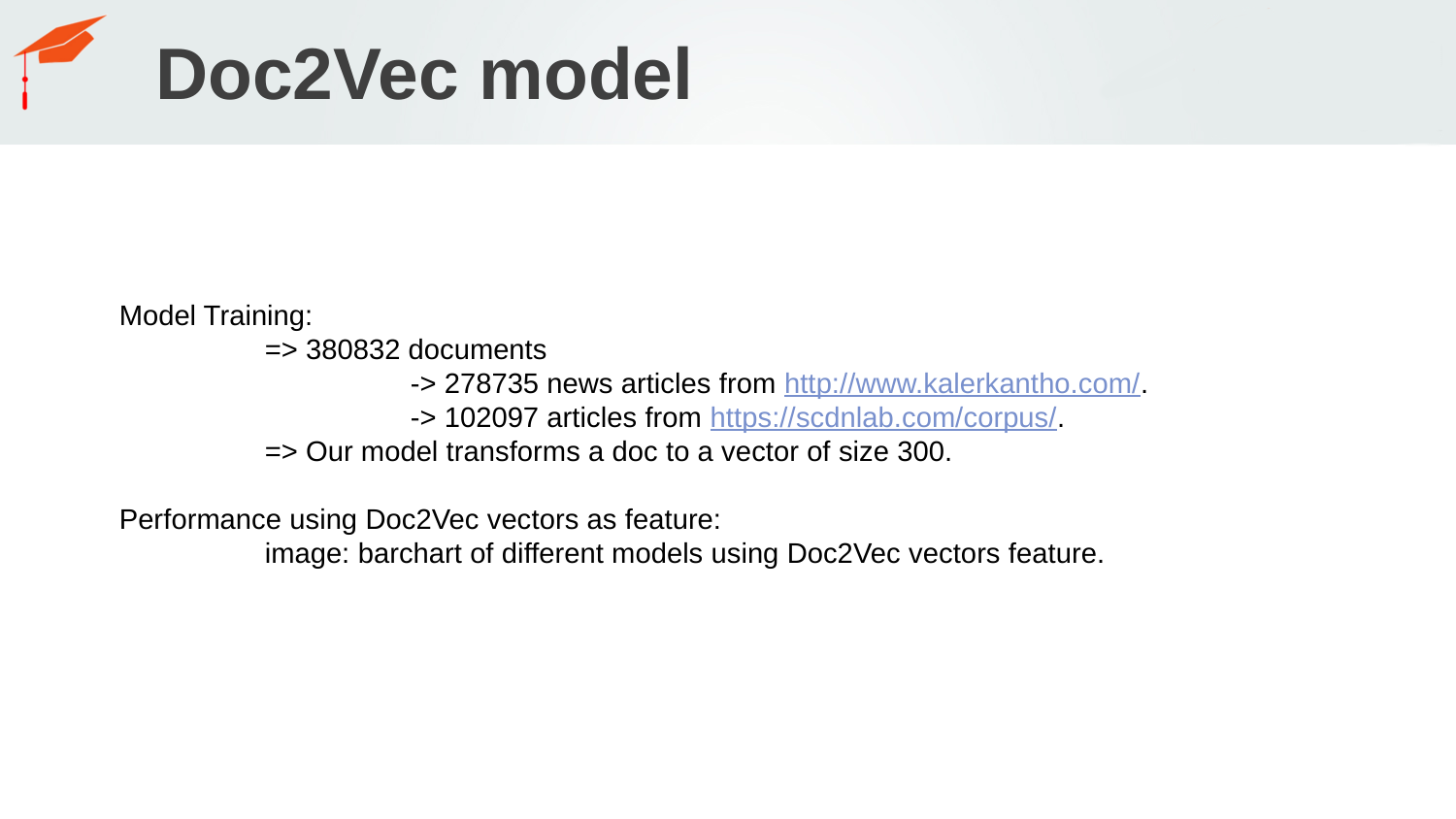

# Doc2Vec model
Model Training:
	=> 380832 documents
		-> 278735 news articles from http://www.kalerkantho.com/.
		-> 102097 articles from https://scdnlab.com/corpus/.
	=> Our model transforms a doc to a vector of size 300.

Performance using Doc2Vec vectors as feature:
	image: barchart of different models using Doc2Vec vectors feature.